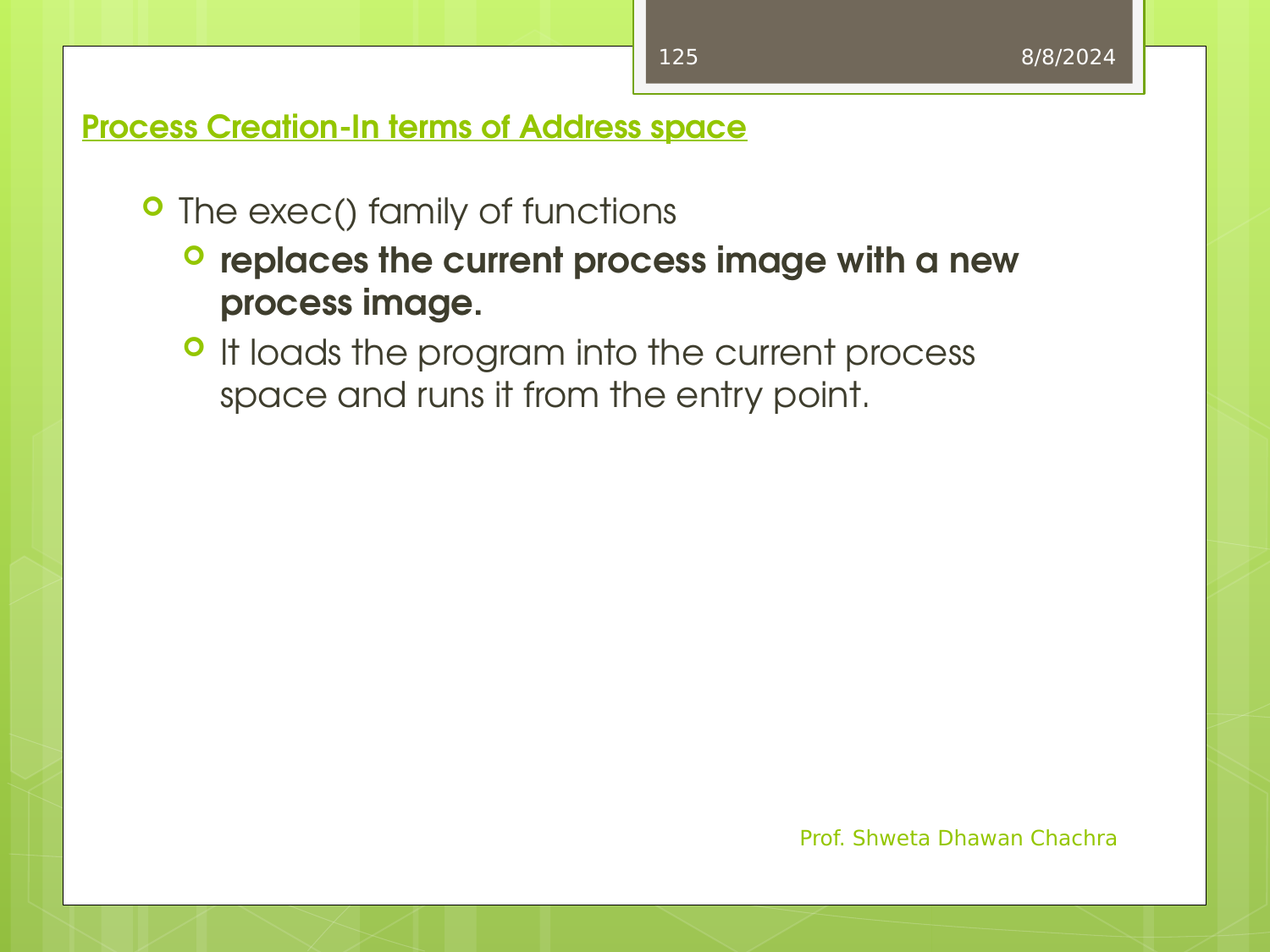

125
8/8/2024
# Process Creation-In terms of Address space

The exec() family of functions
replaces the current process image with a new process image.
It loads the program into the current process space and runs it from the entry point.

Prof. Shweta Dhawan Chachra